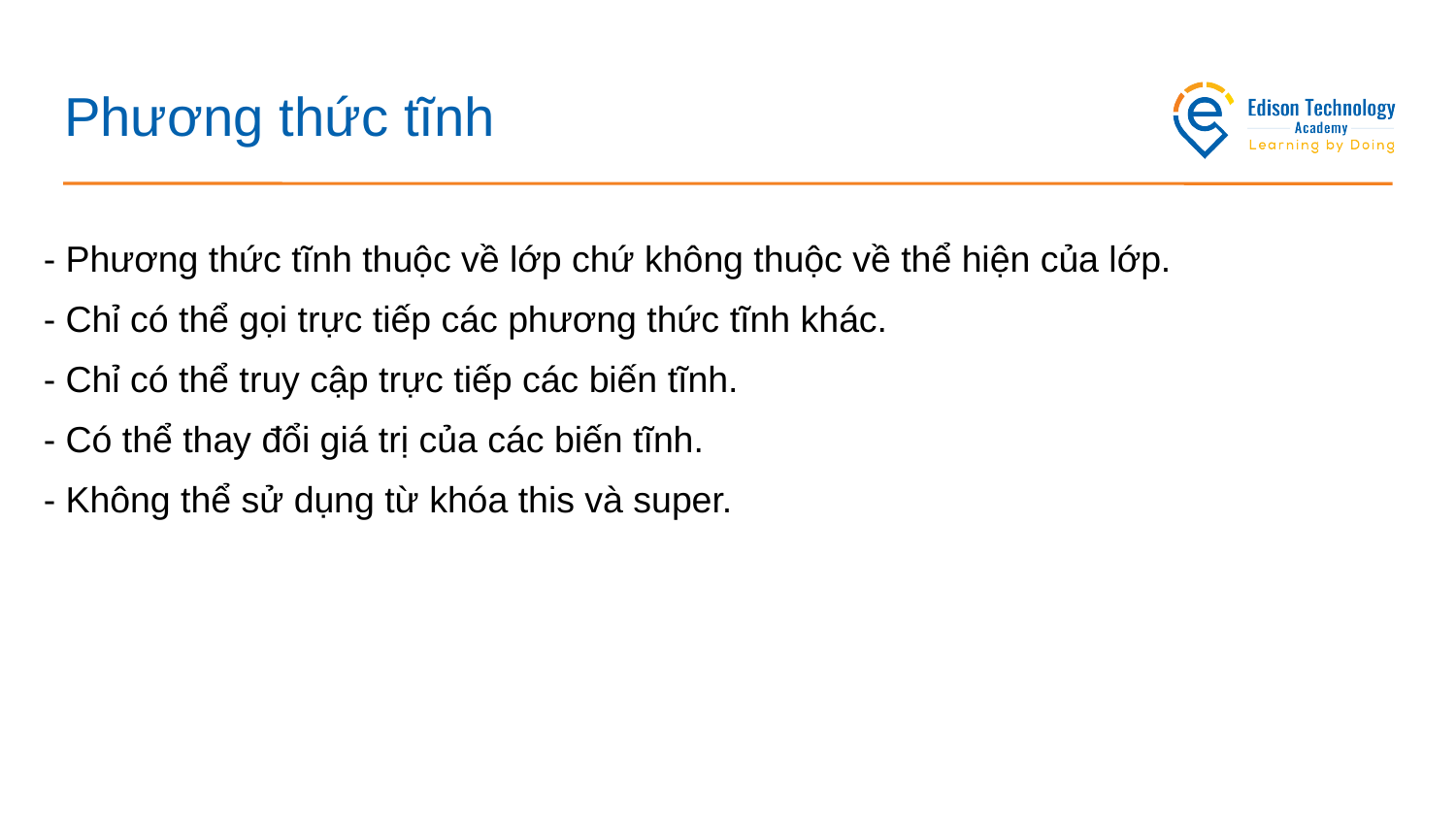

# Phương thức tĩnh
- Phương thức tĩnh thuộc về lớp chứ không thuộc về thể hiện của lớp.
- Chỉ có thể gọi trực tiếp các phương thức tĩnh khác.
- Chỉ có thể truy cập trực tiếp các biến tĩnh.
- Có thể thay đổi giá trị của các biến tĩnh.
- Không thể sử dụng từ khóa this và super.